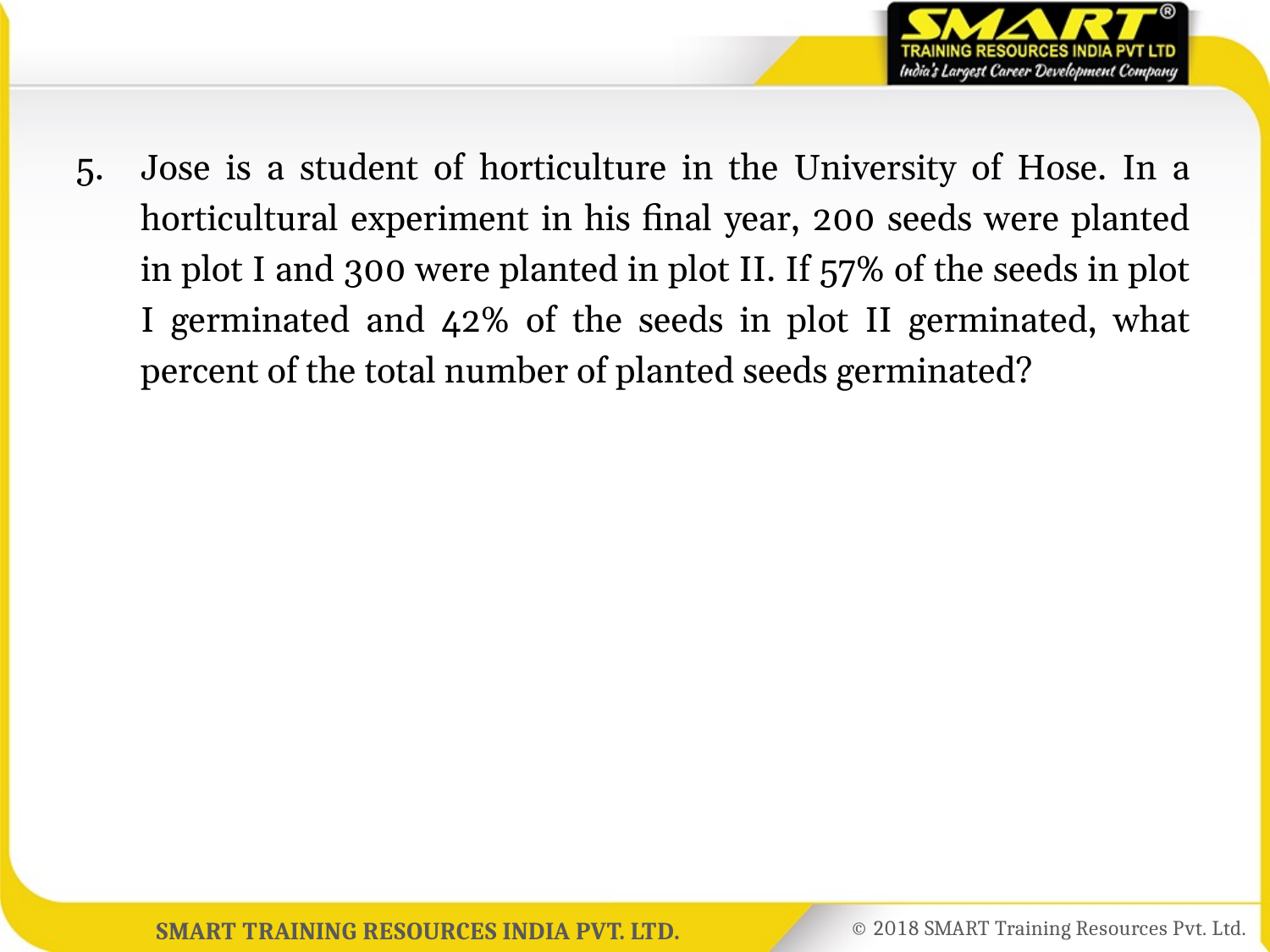

5.	Jose is a student of horticulture in the University of Hose. In a horticultural experiment in his final year, 200 seeds were planted in plot I and 300 were planted in plot II. If 57% of the seeds in plot I germinated and 42% of the seeds in plot II germinated, what percent of the total number of planted seeds germinated?